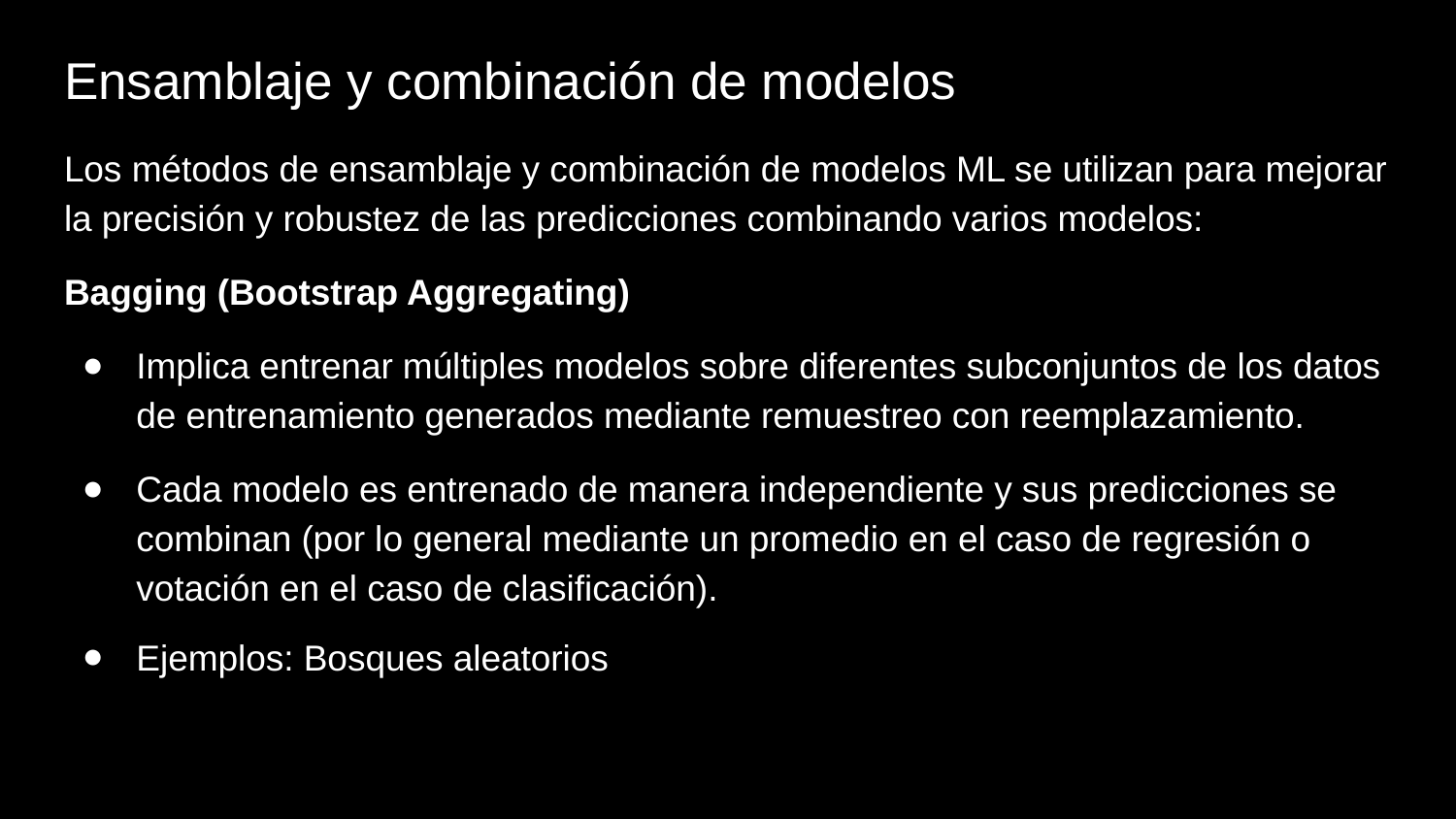

# Ensamblaje y combinación de modelos
Los métodos de ensamblaje y combinación de modelos ML se utilizan para mejorar la precisión y robustez de las predicciones combinando varios modelos:
Bagging (Bootstrap Aggregating)
Implica entrenar múltiples modelos sobre diferentes subconjuntos de los datos de entrenamiento generados mediante remuestreo con reemplazamiento.
Cada modelo es entrenado de manera independiente y sus predicciones se combinan (por lo general mediante un promedio en el caso de regresión o votación en el caso de clasificación).
Ejemplos: Bosques aleatorios